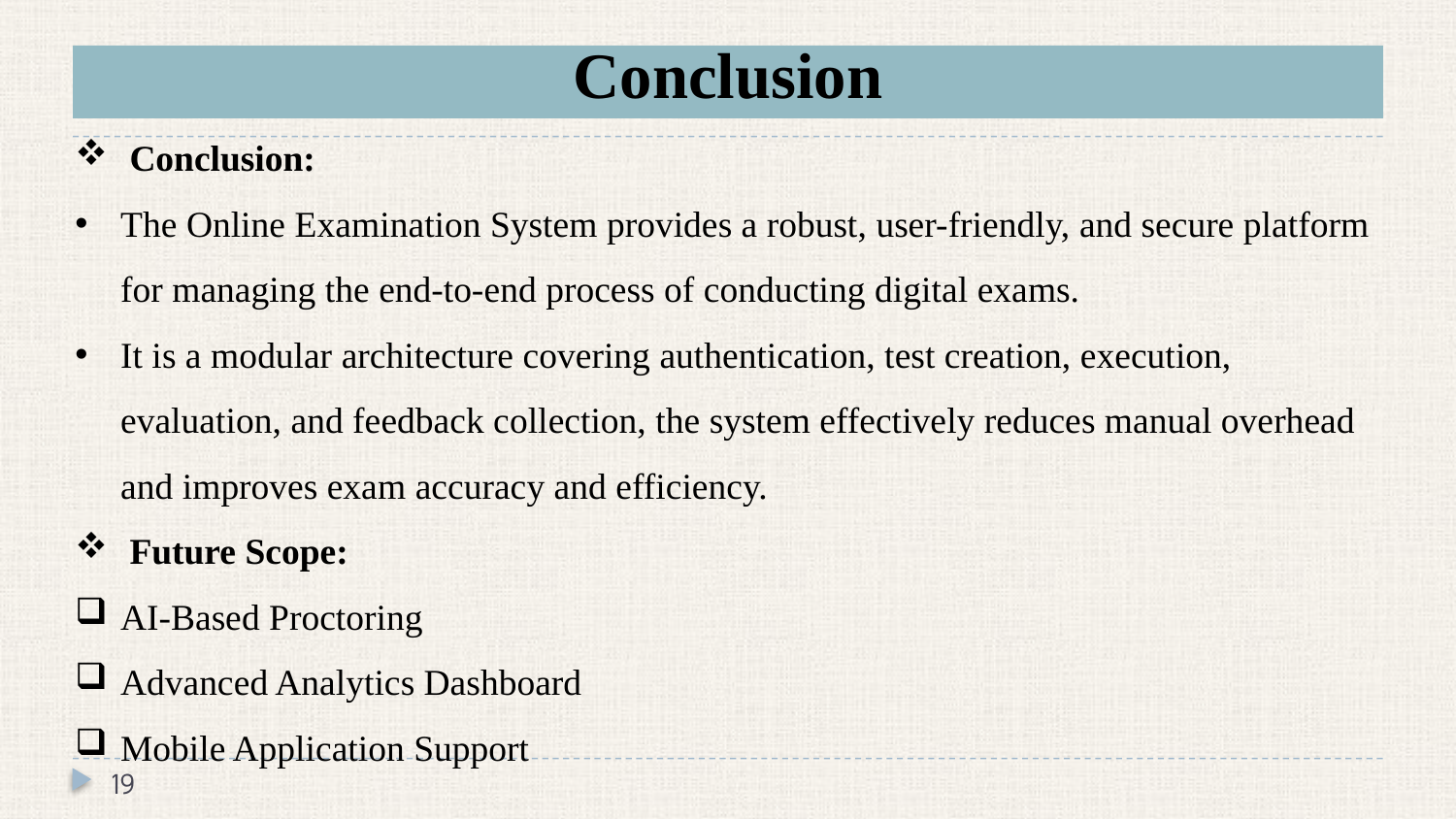

# Conclusion
 Conclusion:
The Online Examination System provides a robust, user-friendly, and secure platform for managing the end-to-end process of conducting digital exams.
It is a modular architecture covering authentication, test creation, execution, evaluation, and feedback collection, the system effectively reduces manual overhead and improves exam accuracy and efficiency.
 Future Scope:
AI-Based Proctoring
Advanced Analytics Dashboard
Mobile Application Support

19